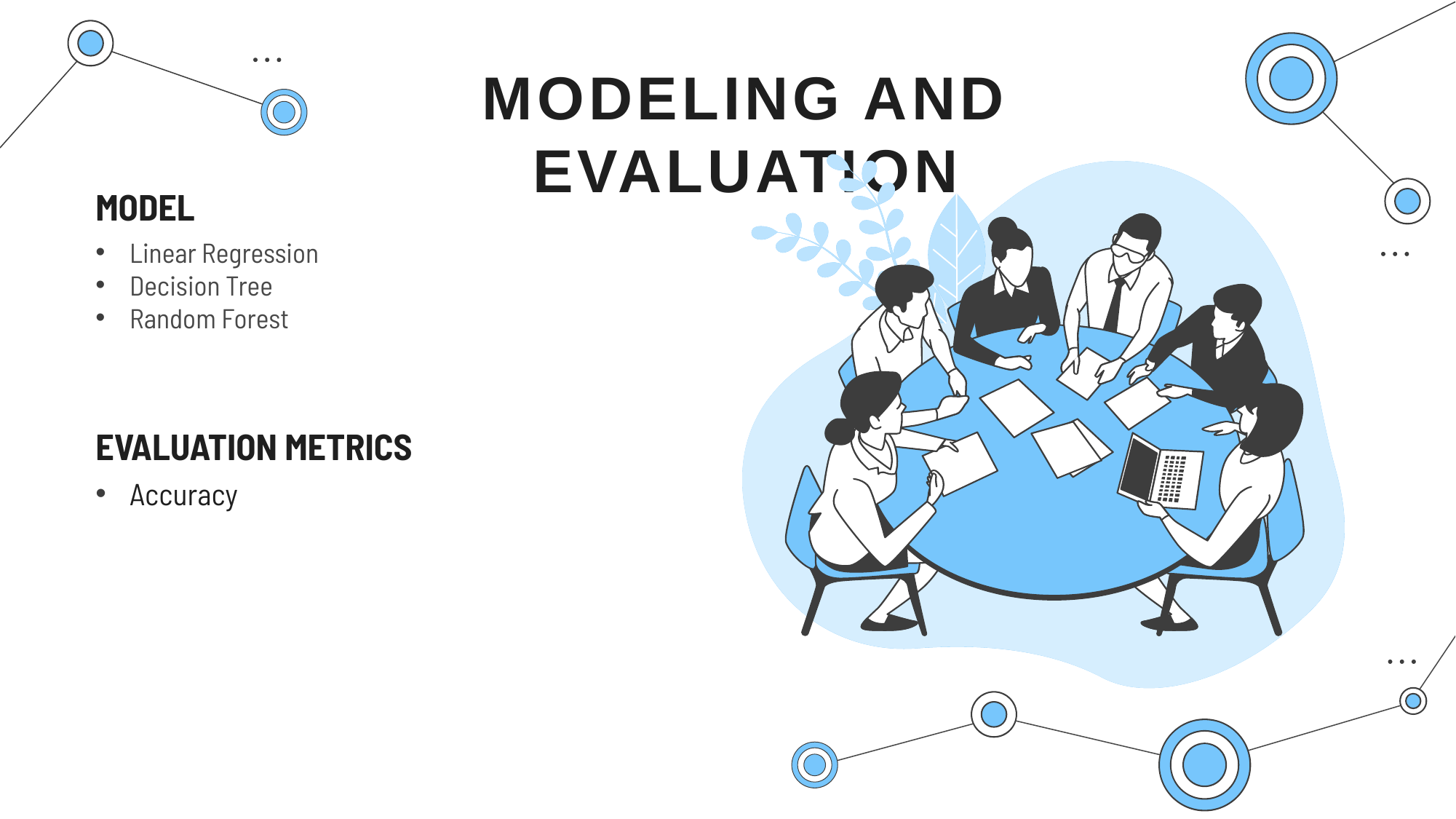

# MODELING AND EVALUATION

MODEL
Linear Regression
Decision Tree
Random Forest
EVALUATION METRICS
Accuracy